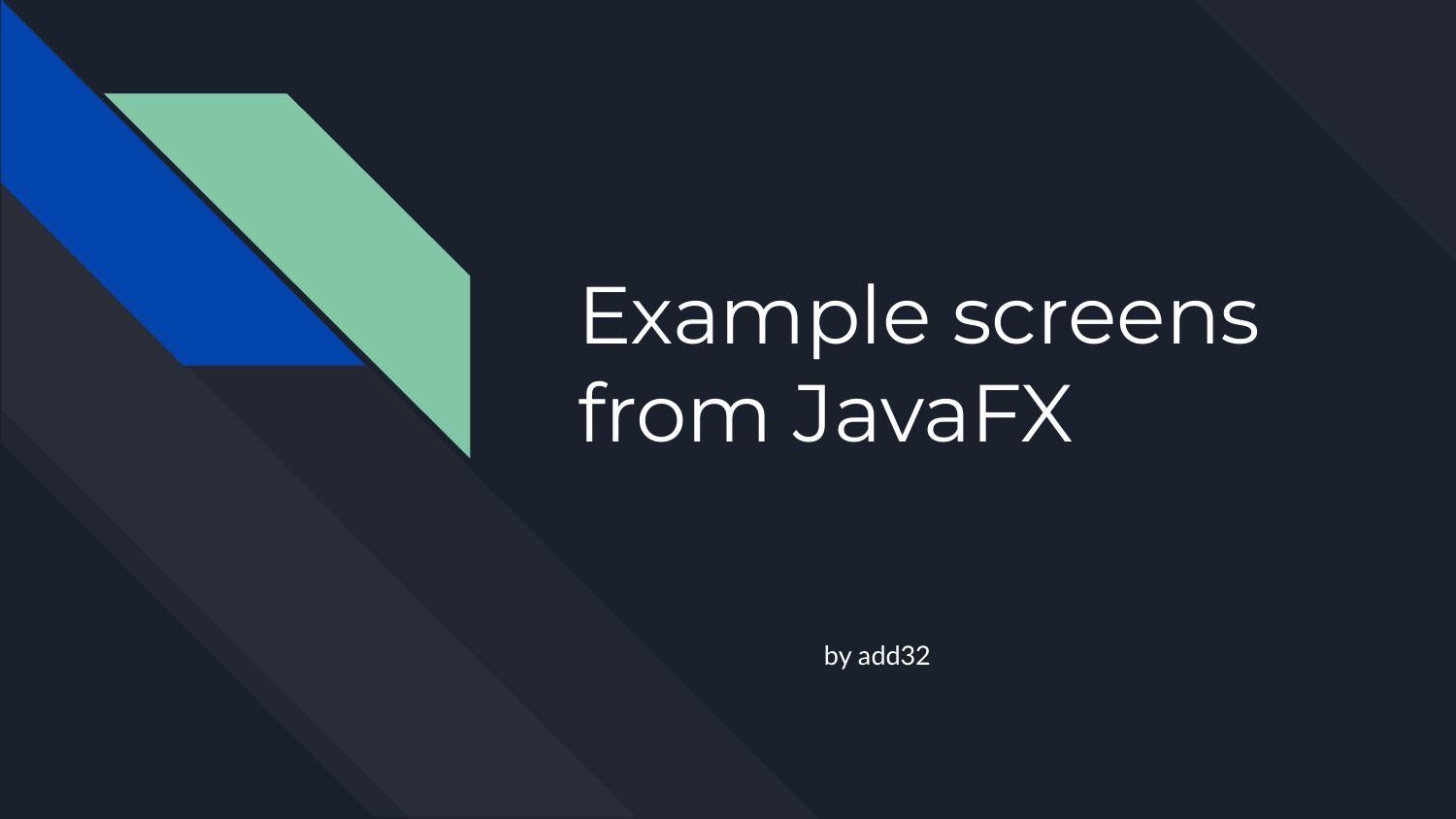

# Example screens from JavaFX
by add32